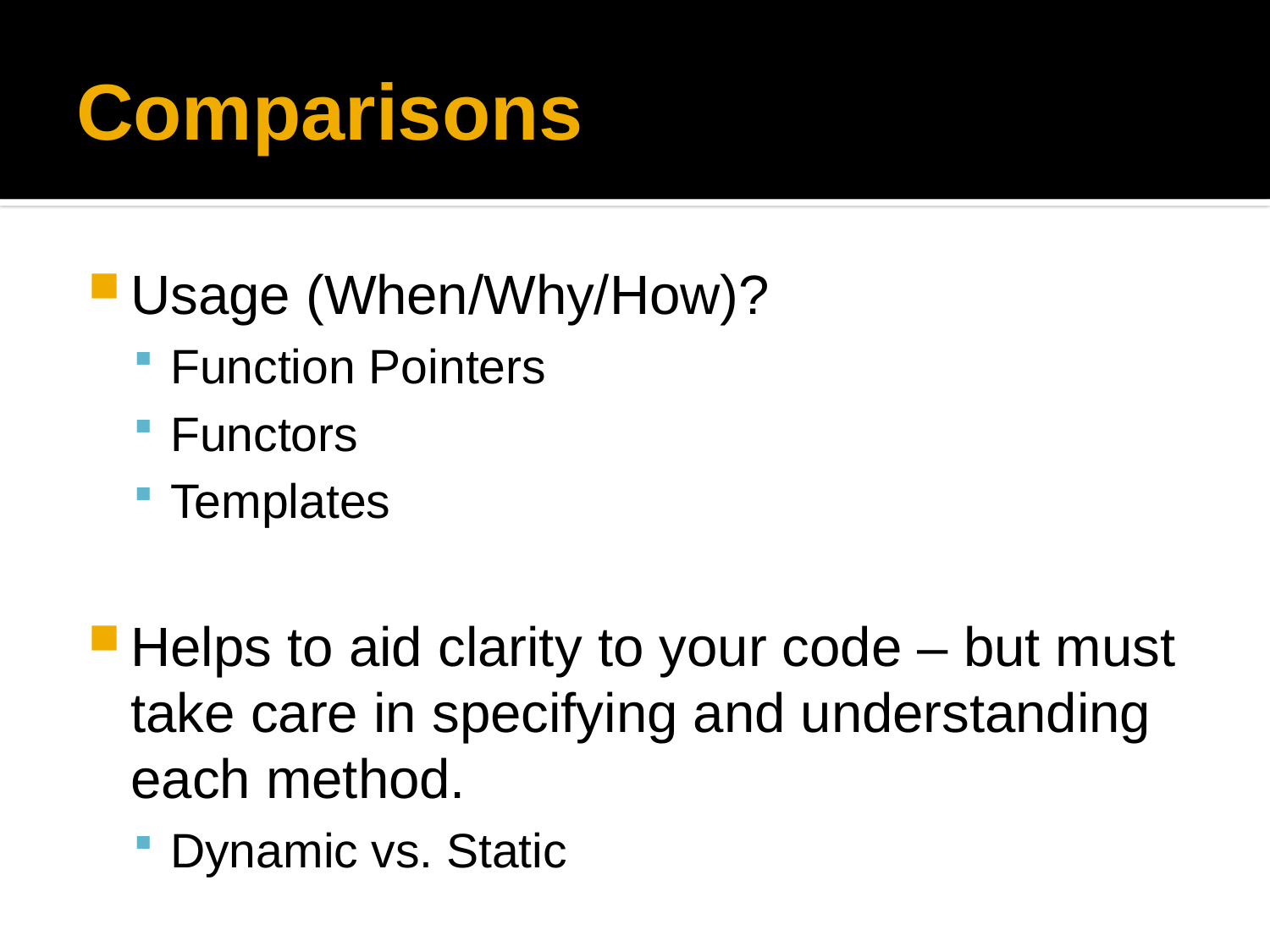

# Comparisons
Usage (When/Why/How)?
Function Pointers
Functors
Templates

Helps to aid clarity to your code – but must take care in specifying and understanding each method.
Dynamic vs. Static